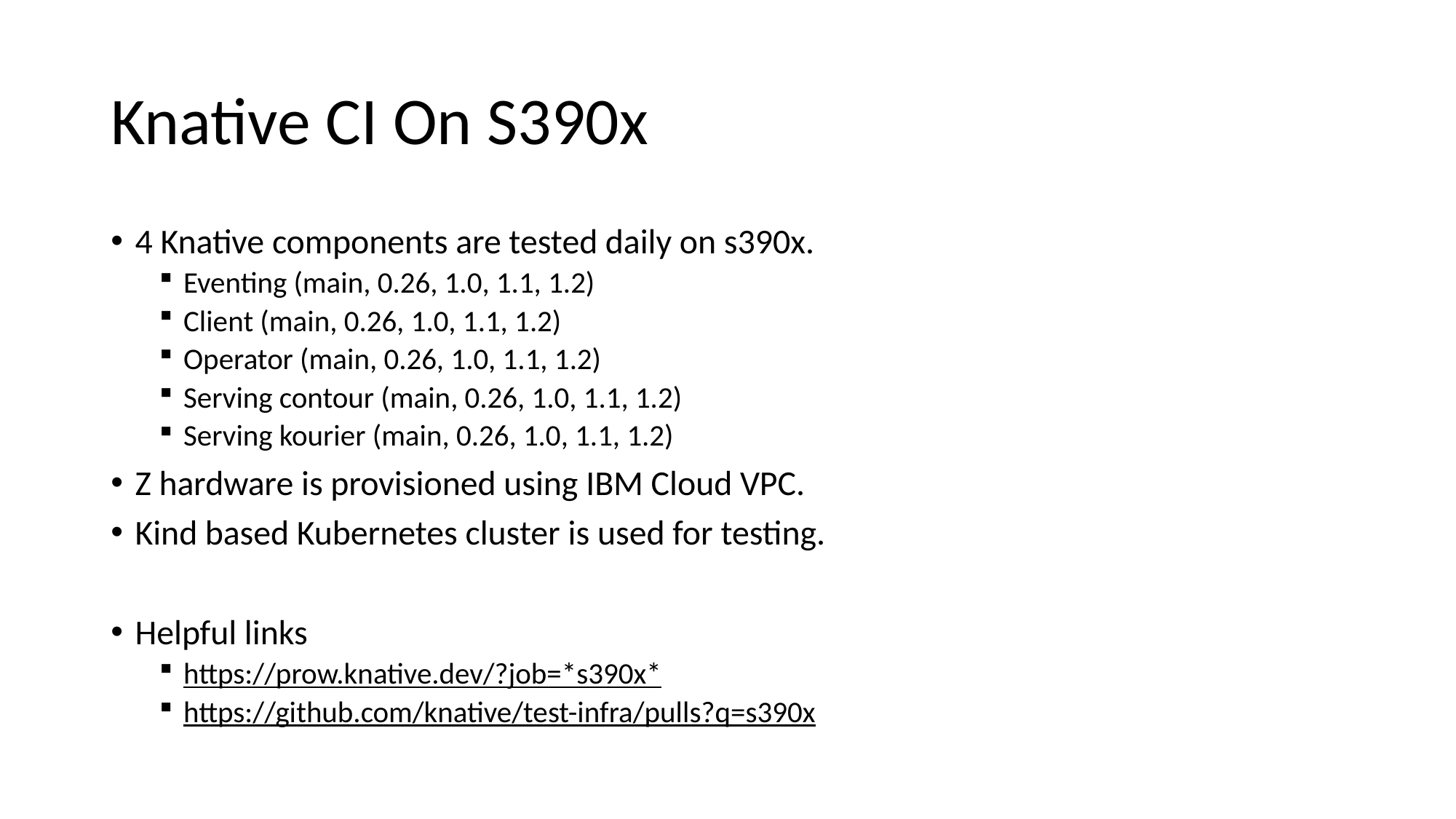

# Knative CI On S390x
4 Knative components are tested daily on s390x.
Eventing (main, 0.26, 1.0, 1.1, 1.2)
Client (main, 0.26, 1.0, 1.1, 1.2)
Operator (main, 0.26, 1.0, 1.1, 1.2)
Serving contour (main, 0.26, 1.0, 1.1, 1.2)
Serving kourier (main, 0.26, 1.0, 1.1, 1.2)
Z hardware is provisioned using IBM Cloud VPC.
Kind based Kubernetes cluster is used for testing.

Helpful links
https://prow.knative.dev/?job=*s390x*
https://github.com/knative/test-infra/pulls?q=s390x